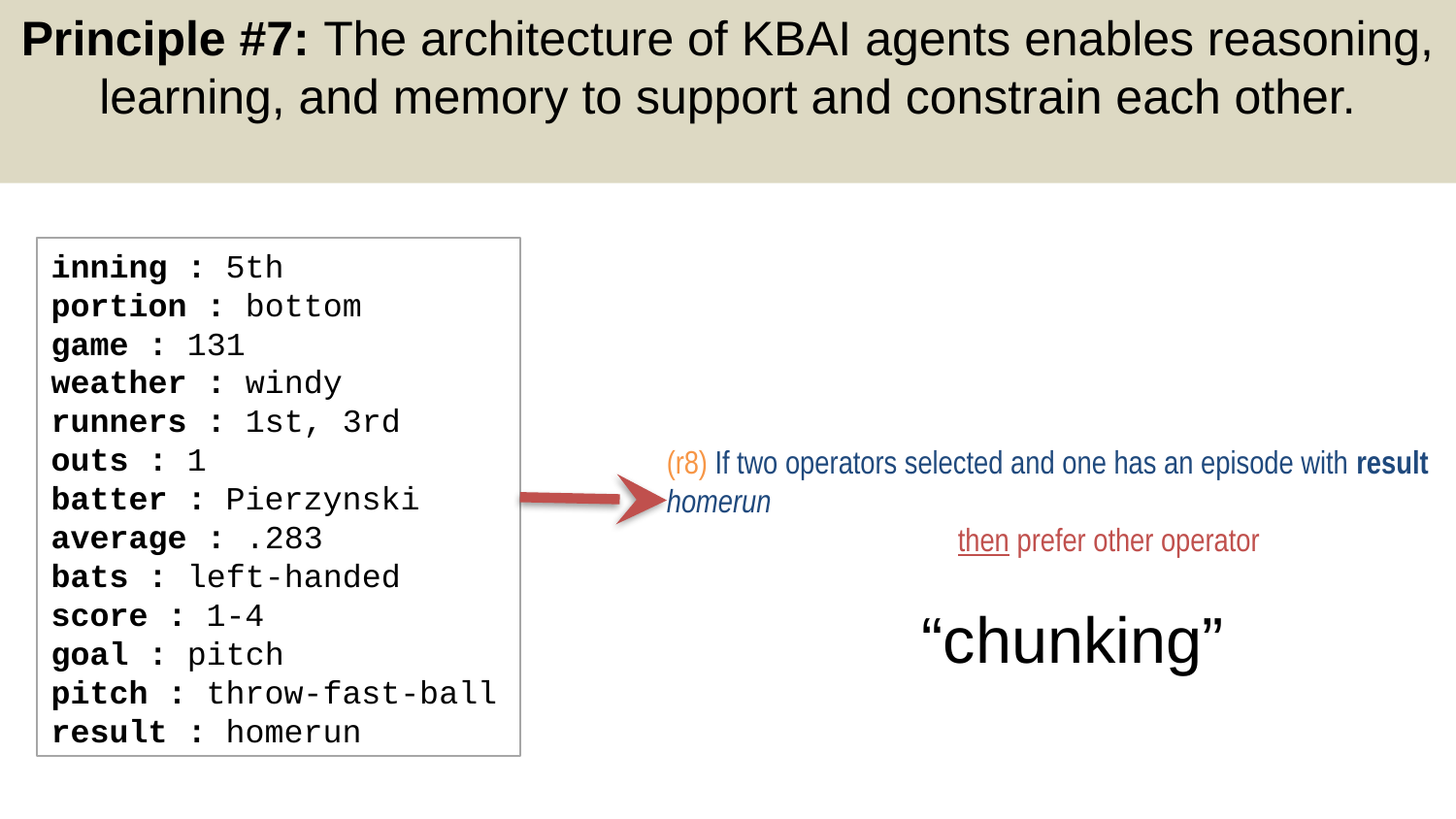

Principle #7: The architecture of KBAI agents enables reasoning, learning, and memory to support and constrain each other.
(r8) If two operators selected and one has an episode with result homerun
		then prefer other operator
inning : 5th
portion : bottom
game : 131
weather : windy
runners : 1st, 3rd
outs : 1
batter : Pierzynski
average : .283
bats : left-handed
score : 1-4
goal : pitch
pitch : throw-fast-ball
result : homerun
“chunking”